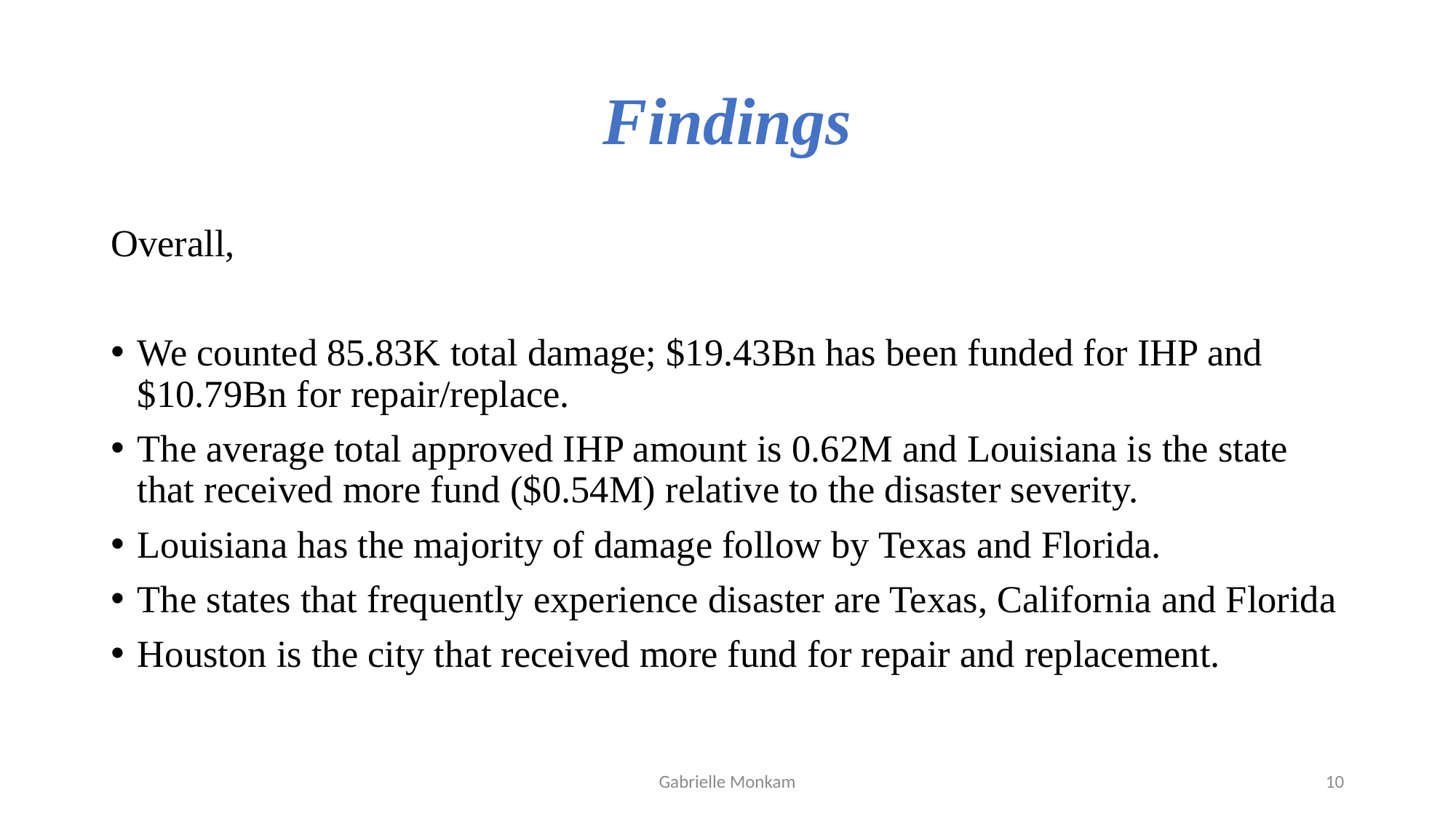

# Findings
Overall,

We counted 85.83K total damage; $19.43Bn has been funded for IHP and $10.79Bn for repair/replace.
The average total approved IHP amount is 0.62M and Louisiana is the state that received more fund ($0.54M) relative to the disaster severity.
Louisiana has the majority of damage follow by Texas and Florida.
The states that frequently experience disaster are Texas, California and Florida
Houston is the city that received more fund for repair and replacement.

Gabrielle Monkam
10